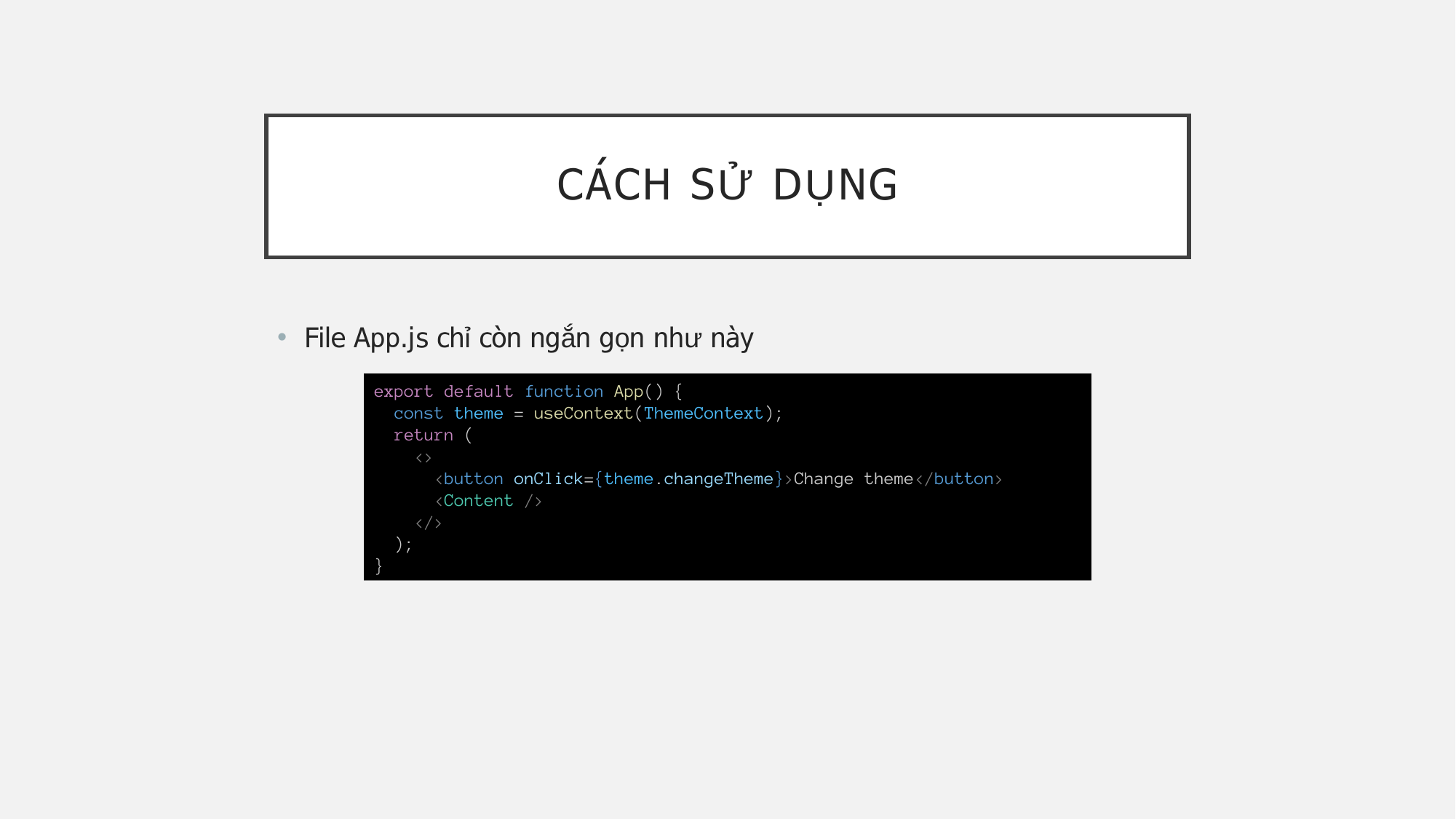

# Cách sử dụng
File App.js chỉ còn ngắn gọn như này

export default function App() {
  const theme = useContext(ThemeContext);
  return (
    <>
      <button onClick={theme.changeTheme}>Change theme</button>
      <Content />
    </>
  );
}